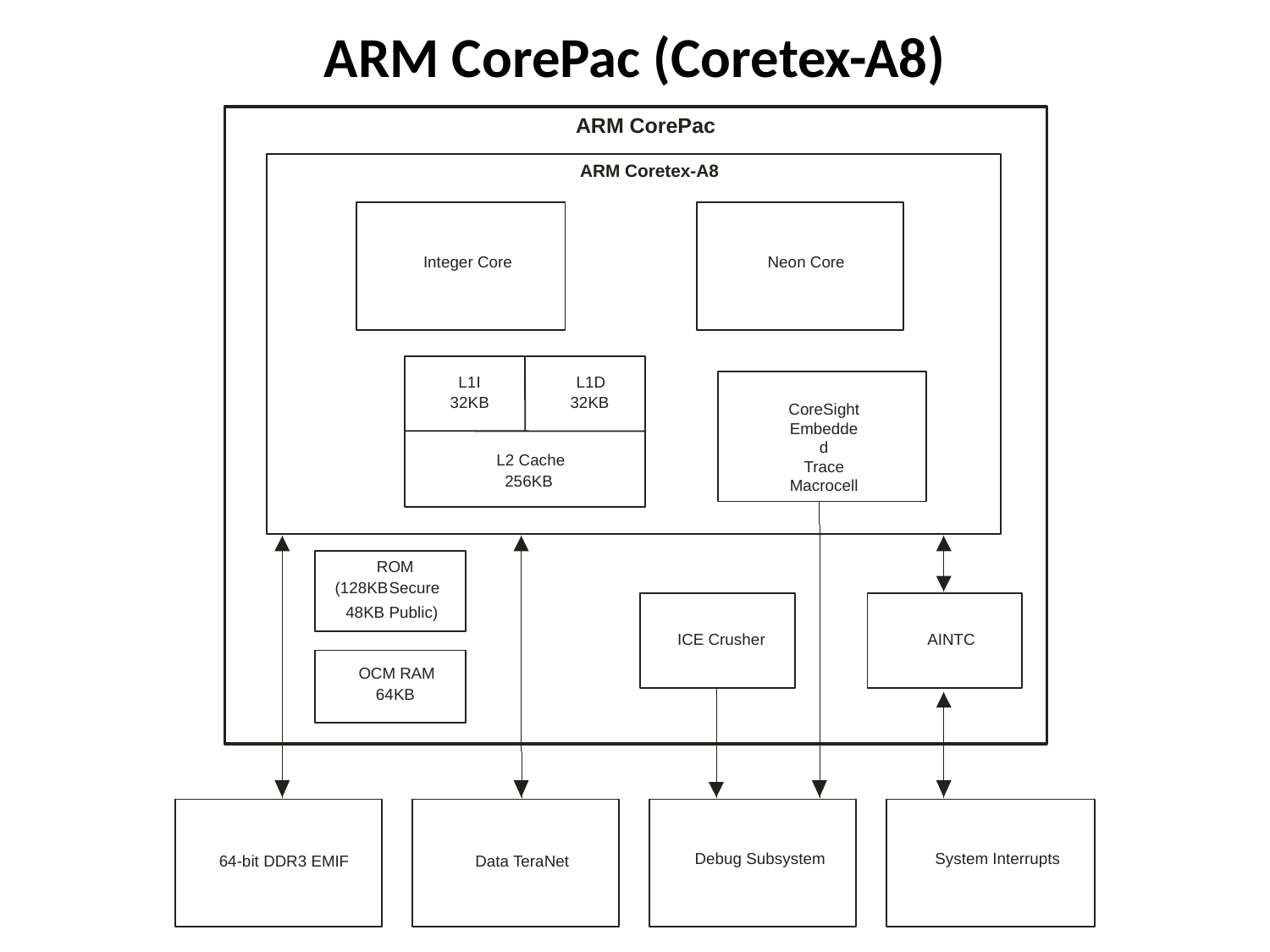

# ARM CorePac (Coretex-A8)

ARM CorePac

ARM Coretex-A8

Integer Core
Neon Core

L1I
L1D

32KB
32KB
CoreSight
Embedded
Trace
Macrocell

L2 Cache
256KB

ROM

(128KB
Secure

48KB Public)
ICE Crusher
AINTC

OCM RAM
64KB

Debug Subsystem
System Interrupts
64-bit DDR3 EMIF
Data TeraNet